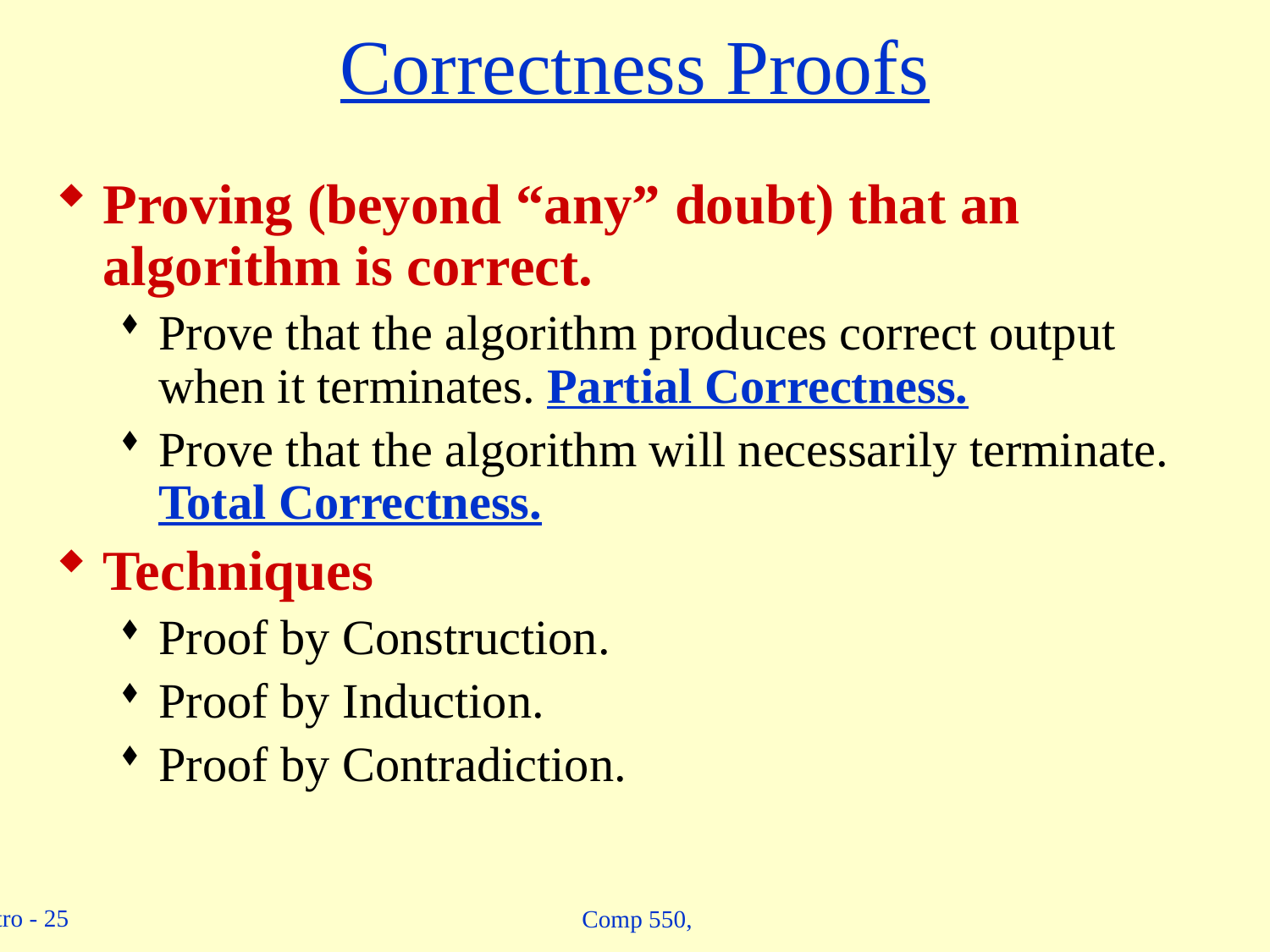

# Correctness Proofs
Proving (beyond “any” doubt) that an algorithm is correct.
Prove that the algorithm produces correct output  when it terminates. Partial Correctness.
Prove that the algorithm will necessarily terminate. Total Correctness.
Techniques
Proof by Construction.
Proof by Induction.
Proof by Contradiction.

Comp 550,